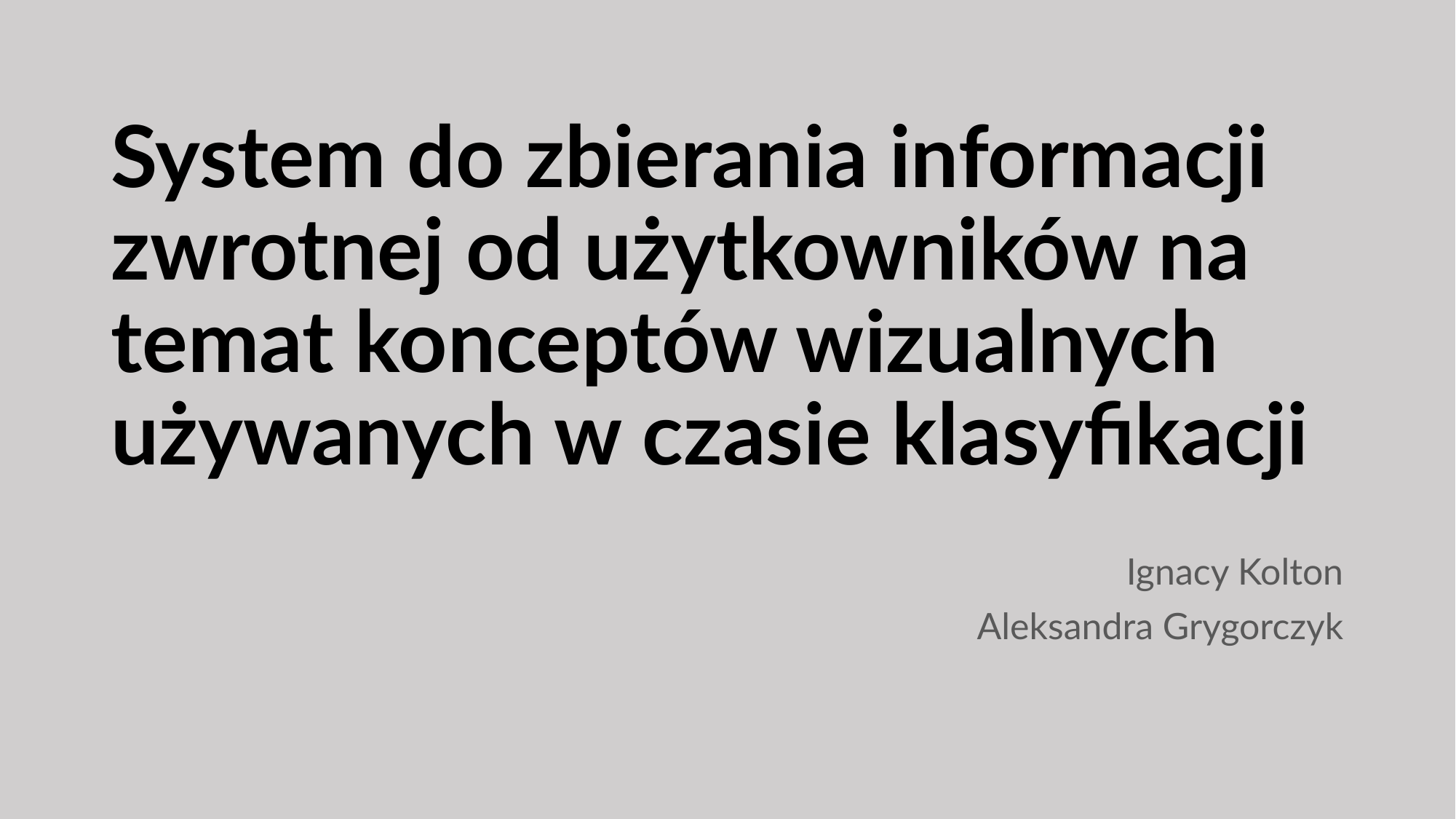

Cel Projektu
# System do zbierania informacji zwrotnej od użytkowników na temat konceptów wizualnych używanych w czasie klasyfikacji
Rozwój narzędzia do interaktywnego udziału użytkownika w procesie interpretacji wyników generowanych przez systemy uczenia maszynowego.
Projekt ma na celu umożliwienie użytkownikom zweryfikowania i dostarczenie informacji zwrotnej na temat poprawności identyfikacji i klasyfikacji obiektów na obrazach przez model uczenia maszynowego.
Ignacy Kolton
Aleksandra Grygorczyk